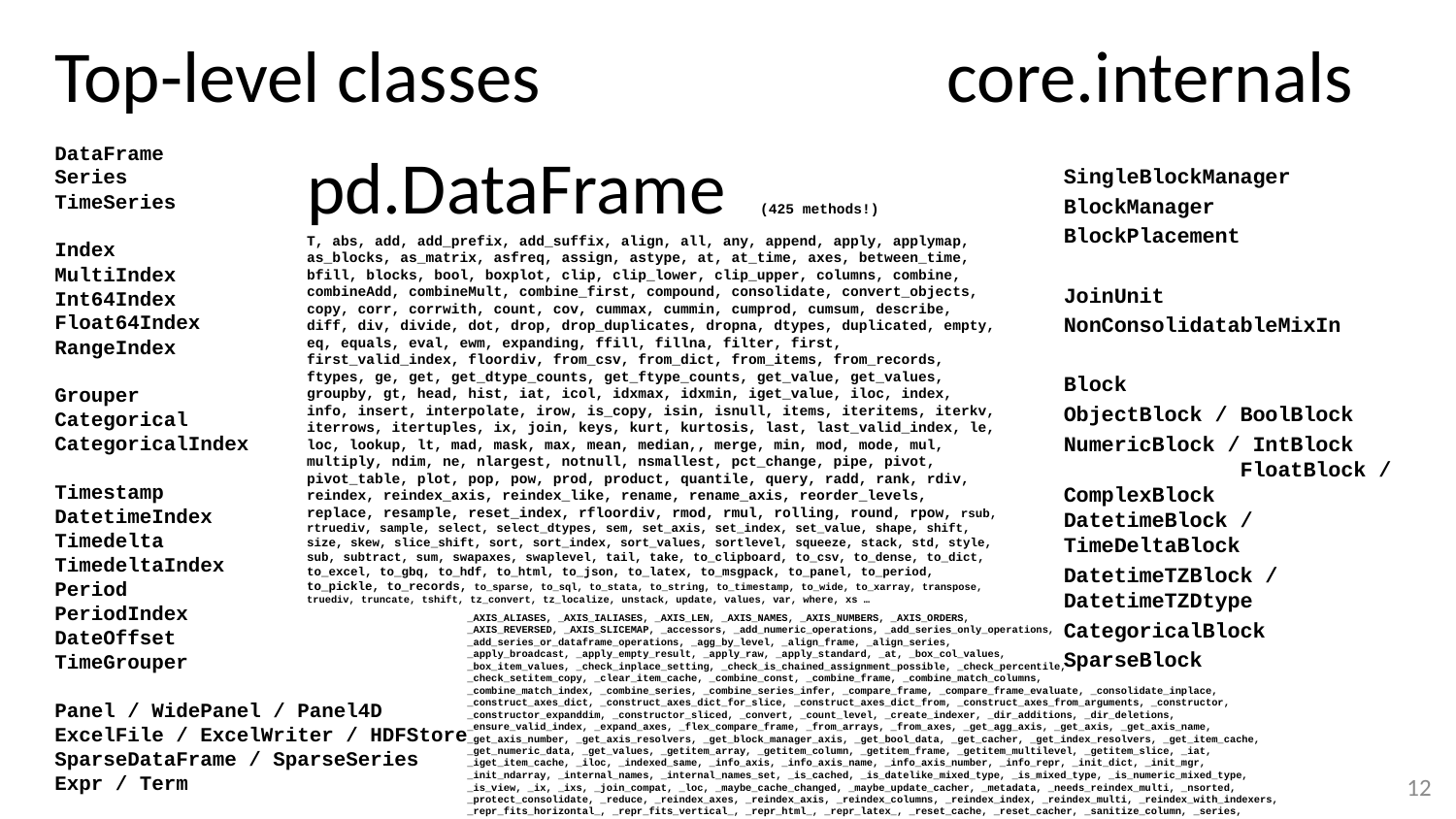

# Top-level classes    	   	          core.internals
DataFrame
Series
TimeSeries

Index
MultiIndex
Int64Index
Float64Index
RangeIndex

Grouper
Categorical
CategoricalIndex

Timestamp
DatetimeIndex
Timedelta
TimedeltaIndex
Period
PeriodIndex
DateOffset
TimeGrouper

Panel / WidePanel / Panel4D
ExcelFile / ExcelWriter / HDFStore
SparseDataFrame / SparseSeries
Expr / Term
pd.DataFrame (425 methods!)
T, abs, add, add_prefix, add_suffix, align, all, any, append, apply, applymap, as_blocks, as_matrix, asfreq, assign, astype, at, at_time, axes, between_time, bfill, blocks, bool, boxplot, clip, clip_lower, clip_upper, columns, combine, combineAdd, combineMult, combine_first, compound, consolidate, convert_objects, copy, corr, corrwith, count, cov, cummax, cummin, cumprod, cumsum, describe, diff, div, divide, dot, drop, drop_duplicates, dropna, dtypes, duplicated, empty, eq, equals, eval, ewm, expanding, ffill, fillna, filter, first, first_valid_index, floordiv, from_csv, from_dict, from_items, from_records, ftypes, ge, get, get_dtype_counts, get_ftype_counts, get_value, get_values, groupby, gt, head, hist, iat, icol, idxmax, idxmin, iget_value, iloc, index, info, insert, interpolate, irow, is_copy, isin, isnull, items, iteritems, iterkv, iterrows, itertuples, ix, join, keys, kurt, kurtosis, last, last_valid_index, le, loc, lookup, lt, mad, mask, max, mean, median,, merge, min, mod, mode, mul, multiply, ndim, ne, nlargest, notnull, nsmallest, pct_change, pipe, pivot, pivot_table, plot, pop, pow, prod, product, quantile, query, radd, rank, rdiv, reindex, reindex_axis, reindex_like, rename, rename_axis, reorder_levels, replace, resample, reset_index, rfloordiv, rmod, rmul, rolling, round, rpow, rsub, rtruediv, sample, select, select_dtypes, sem, set_axis, set_index, set_value, shape, shift, size, skew, slice_shift, sort, sort_index, sort_values, sortlevel, squeeze, stack, std, style, sub, subtract, sum, swapaxes, swaplevel, tail, take, to_clipboard, to_csv, to_dense, to_dict, to_excel, to_gbq, to_hdf, to_html, to_json, to_latex, to_msgpack, to_panel, to_period, to_pickle, to_records, to_sparse, to_sql, to_stata, to_string, to_timestamp, to_wide, to_xarray, transpose, truediv, truncate, tshift, tz_convert, tz_localize, unstack, update, values, var, where, xs …
SingleBlockManager
BlockManager
BlockPlacement

JoinUnit
NonConsolidatableMixIn

Block
ObjectBlock / BoolBlock
NumericBlock / IntBlock                  FloatBlock / ComplexBlock              DatetimeBlock / TimeDeltaBlock
DatetimeTZBlock / DatetimeTZDtype
CategoricalBlock
SparseBlock
_AXIS_ALIASES, _AXIS_IALIASES, _AXIS_LEN, _AXIS_NAMES, _AXIS_NUMBERS, _AXIS_ORDERS,
_AXIS_REVERSED, _AXIS_SLICEMAP, _accessors, _add_numeric_operations, _add_series_only_operations,
_add_series_or_dataframe_operations, _agg_by_level, _align_frame, _align_series,
_apply_broadcast, _apply_empty_result, _apply_raw, _apply_standard, _at, _box_col_values,
_box_item_values, _check_inplace_setting, _check_is_chained_assignment_possible, _check_percentile,
_check_setitem_copy, _clear_item_cache, _combine_const, _combine_frame, _combine_match_columns,
_combine_match_index, _combine_series, _combine_series_infer, _compare_frame, _compare_frame_evaluate, _consolidate_inplace, _construct_axes_dict, _construct_axes_dict_for_slice, _construct_axes_dict_from, _construct_axes_from_arguments, _constructor, _constructor_expanddim, _constructor_sliced, _convert, _count_level, _create_indexer, _dir_additions, _dir_deletions, _ensure_valid_index, _expand_axes, _flex_compare_frame, _from_arrays, _from_axes, _get_agg_axis, _get_axis, _get_axis_name, _get_axis_number, _get_axis_resolvers, _get_block_manager_axis, _get_bool_data, _get_cacher, _get_index_resolvers, _get_item_cache, _get_numeric_data, _get_values, _getitem_array, _getitem_column, _getitem_frame, _getitem_multilevel, _getitem_slice, _iat, _iget_item_cache, _iloc, _indexed_same, _info_axis, _info_axis_name, _info_axis_number, _info_repr, _init_dict, _init_mgr, _init_ndarray, _internal_names, _internal_names_set, _is_cached, _is_datelike_mixed_type, _is_mixed_type, _is_numeric_mixed_type, _is_view, _ix, _ixs, _join_compat, _loc, _maybe_cache_changed, _maybe_update_cacher, _metadata, _needs_reindex_multi, _nsorted, _protect_consolidate, _reduce, _reindex_axes, _reindex_axis, _reindex_columns, _reindex_index, _reindex_multi, _reindex_with_indexers, _repr_fits_horizontal_, _repr_fits_vertical_, _repr_html_, _repr_latex_, _reset_cache, _reset_cacher, _sanitize_column, _series, _set_as_cached, _set_axis, _set_axis_name, _set_is_copy, _set_item, _setitem_array, _setitem_frame, _setitem_slice, _setup_axes, _slice, _stat_axis, _stat_axis_name, _stat_axis_number, _typ, _unpickle_frame_compat, _unpickle_matrix_compat, _update_inplace, _validate_dtype, _values, _xs
12